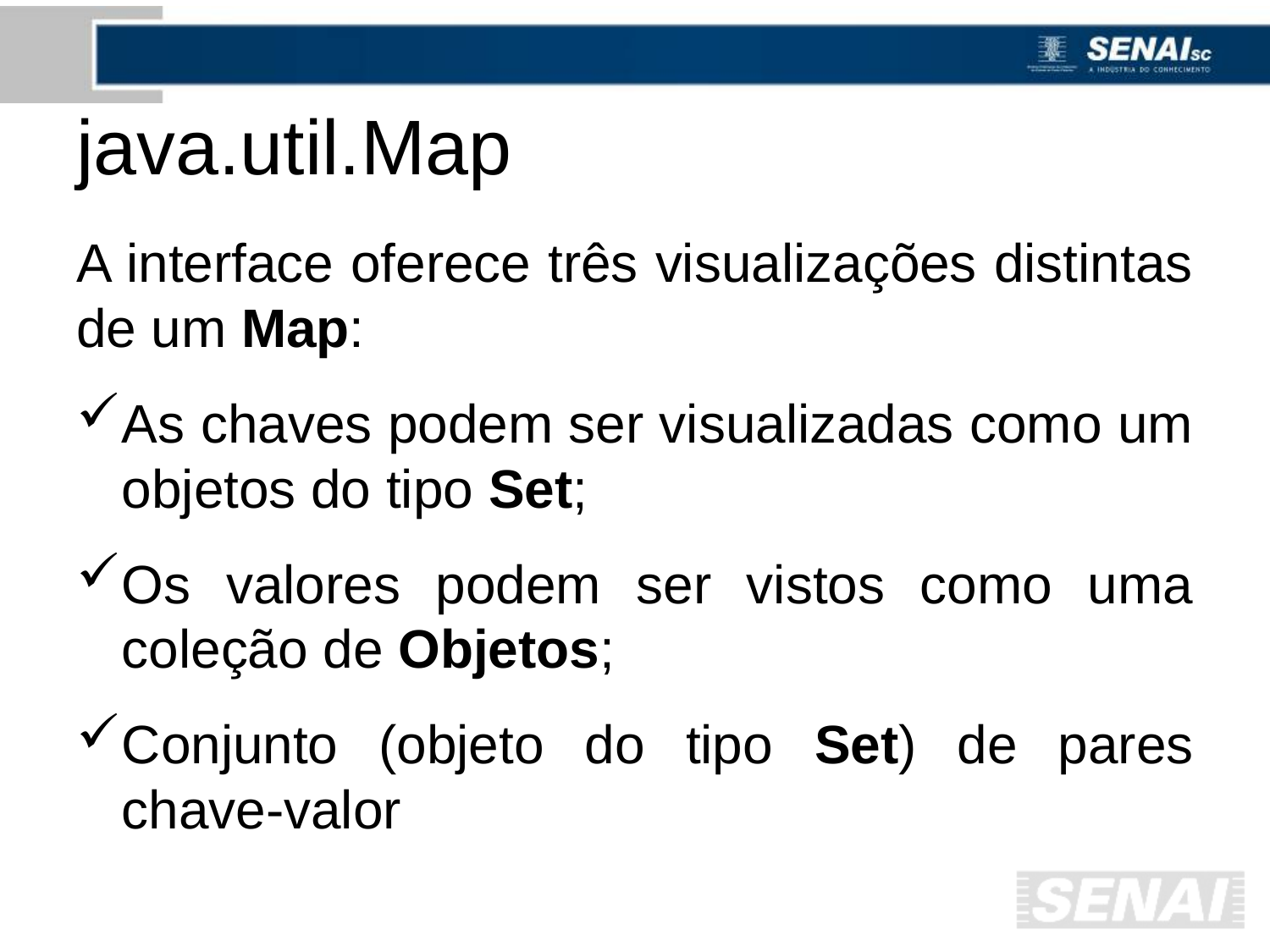

# java.util.Map
A interface oferece três visualizações distintas de um Map:
As chaves podem ser visualizadas como um objetos do tipo Set;
Os valores podem ser vistos como uma coleção de Objetos;
Conjunto (objeto do tipo Set) de pares chave-valor